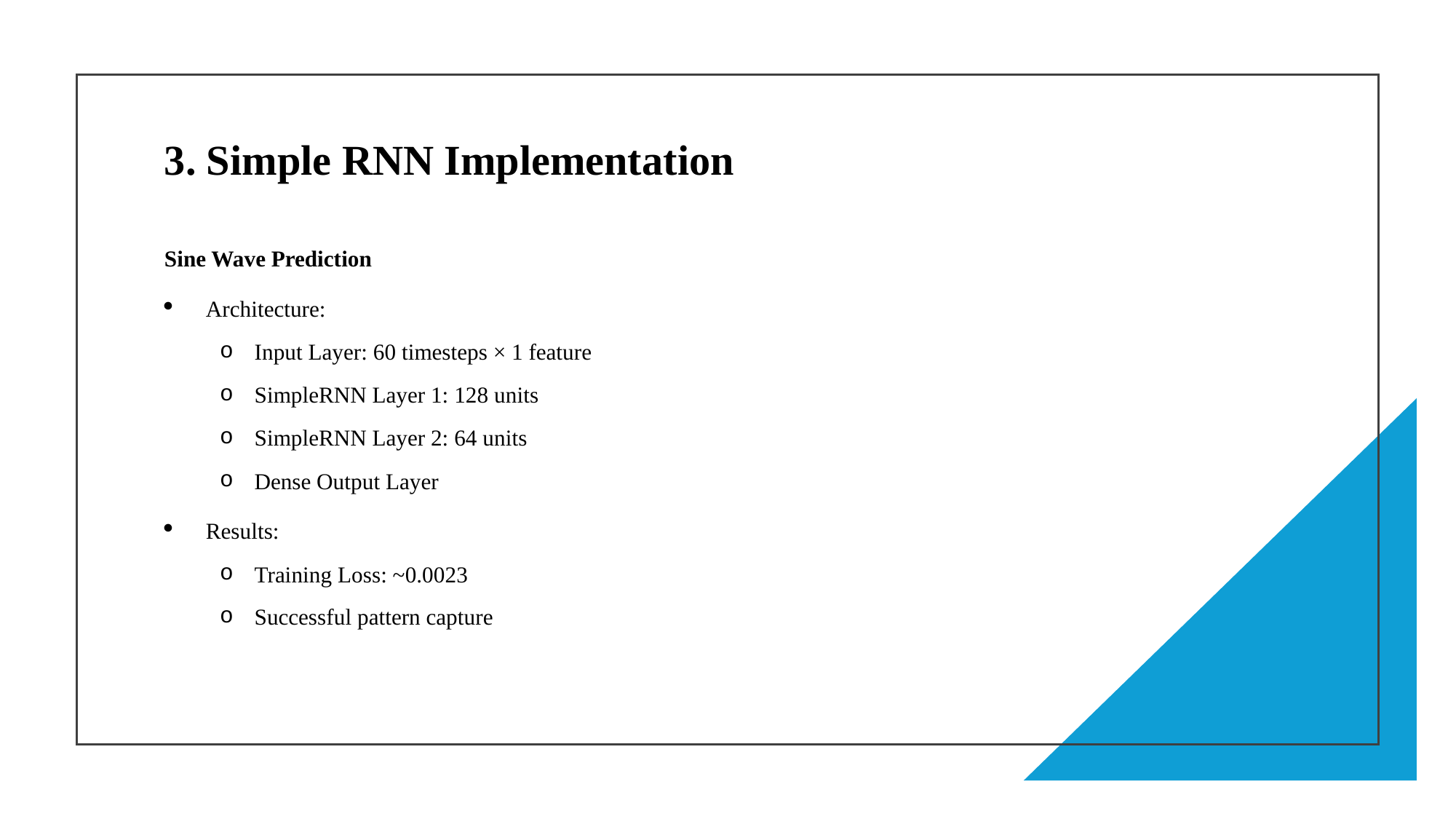

# 3. Simple RNN Implementation
Sine Wave Prediction
Architecture:
Input Layer: 60 timesteps × 1 feature
SimpleRNN Layer 1: 128 units
SimpleRNN Layer 2: 64 units
Dense Output Layer
Results:
Training Loss: ~0.0023
Successful pattern capture